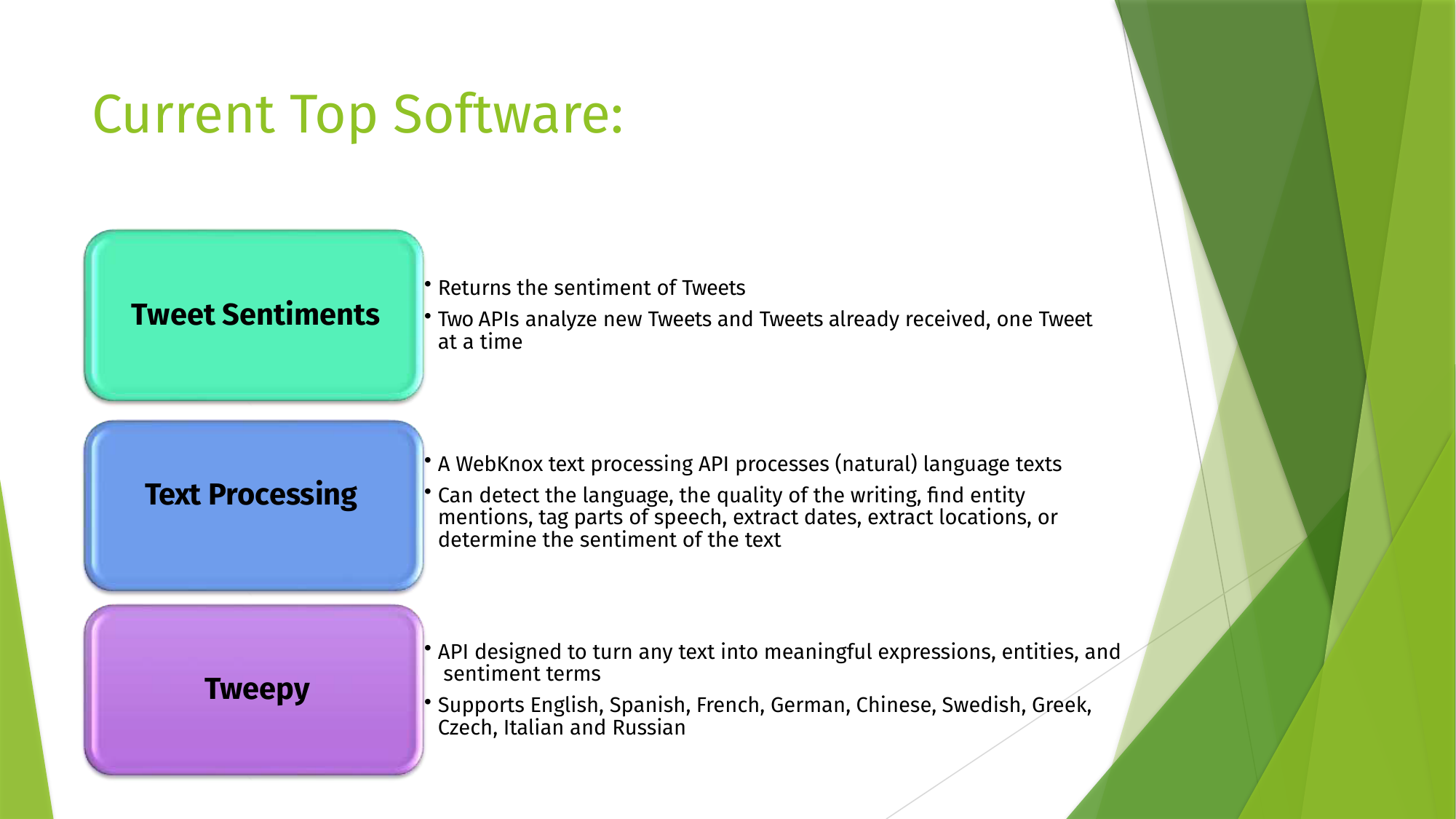

# Current Top Software:

Returns the sentiment of Tweets
Two APIs analyze new Tweets and Tweets already received, one Tweet  at a time
Tweet Sentiments

A WebKnox text processing API processes (natural) language texts
Can detect the language, the quality of the writing, find entity  mentions, tag parts of speech, extract dates, extract locations, or  determine the sentiment of the text
Text Processing

API designed to turn any text into meaningful expressions, entities, and  sentiment terms
Supports English, Spanish, French, German, Chinese, Swedish, Greek,  Czech, Italian and Russian
Tweepy